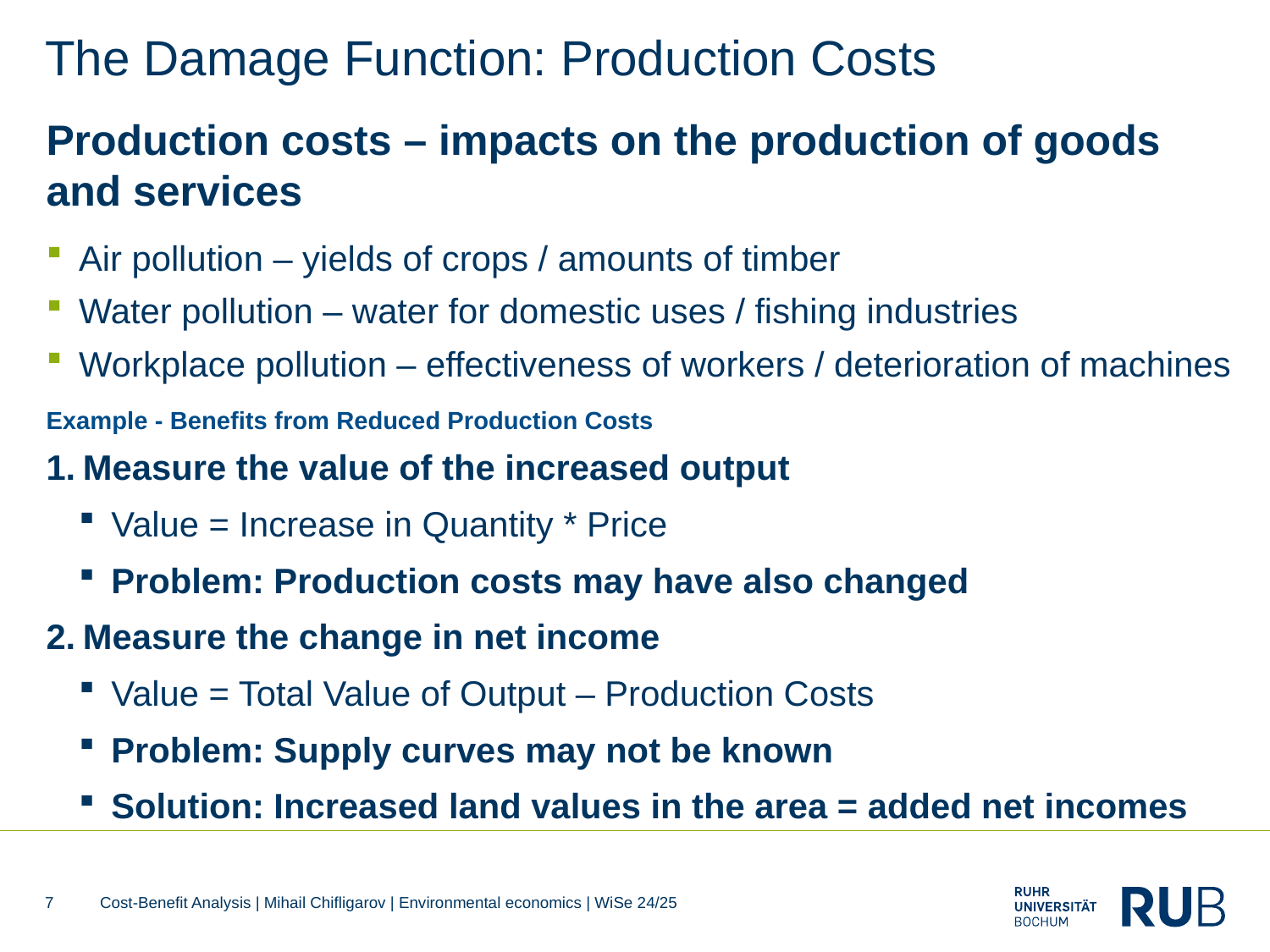

# The Damage Function: Production Costs
Production costs – impacts on the production of goods and services
Air pollution – yields of crops / amounts of timber
Water pollution – water for domestic uses / fishing industries
Workplace pollution – effectiveness of workers / deterioration of machines
Example - Benefits from Reduced Production Costs
Measure the value of the increased output
Value = Increase in Quantity * Price
Problem: Production costs may have also changed
Measure the change in net income
Value = Total Value of Output – Production Costs
Problem: Supply curves may not be known
Solution: Increased land values in the area = added net incomes

7
Cost-Benefit Analysis | Mihail Chifligarov | Environmental economics | WiSe 24/25